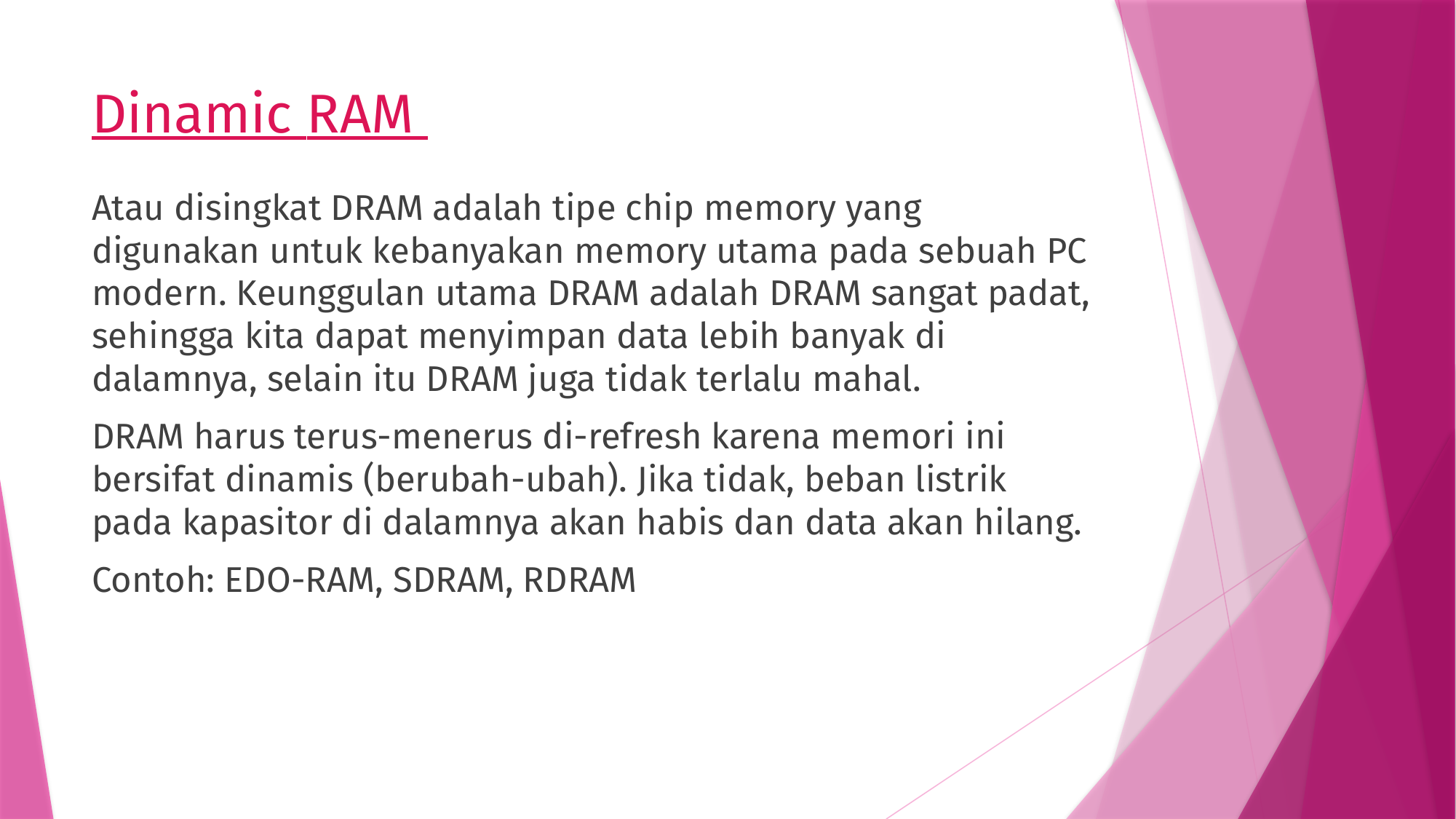

# Dinamic RAM
Atau disingkat DRAM adalah tipe chip memory yang digunakan untuk kebanyakan memory utama pada sebuah PC modern. Keunggulan utama DRAM adalah DRAM sangat padat, sehingga kita dapat menyimpan data lebih banyak di dalamnya, selain itu DRAM juga tidak terlalu mahal.
DRAM harus terus-menerus di-refresh karena memori ini bersifat dinamis (berubah-ubah). Jika tidak, beban listrik pada kapasitor di dalamnya akan habis dan data akan hilang.
Contoh: EDO-RAM, SDRAM, RDRAM